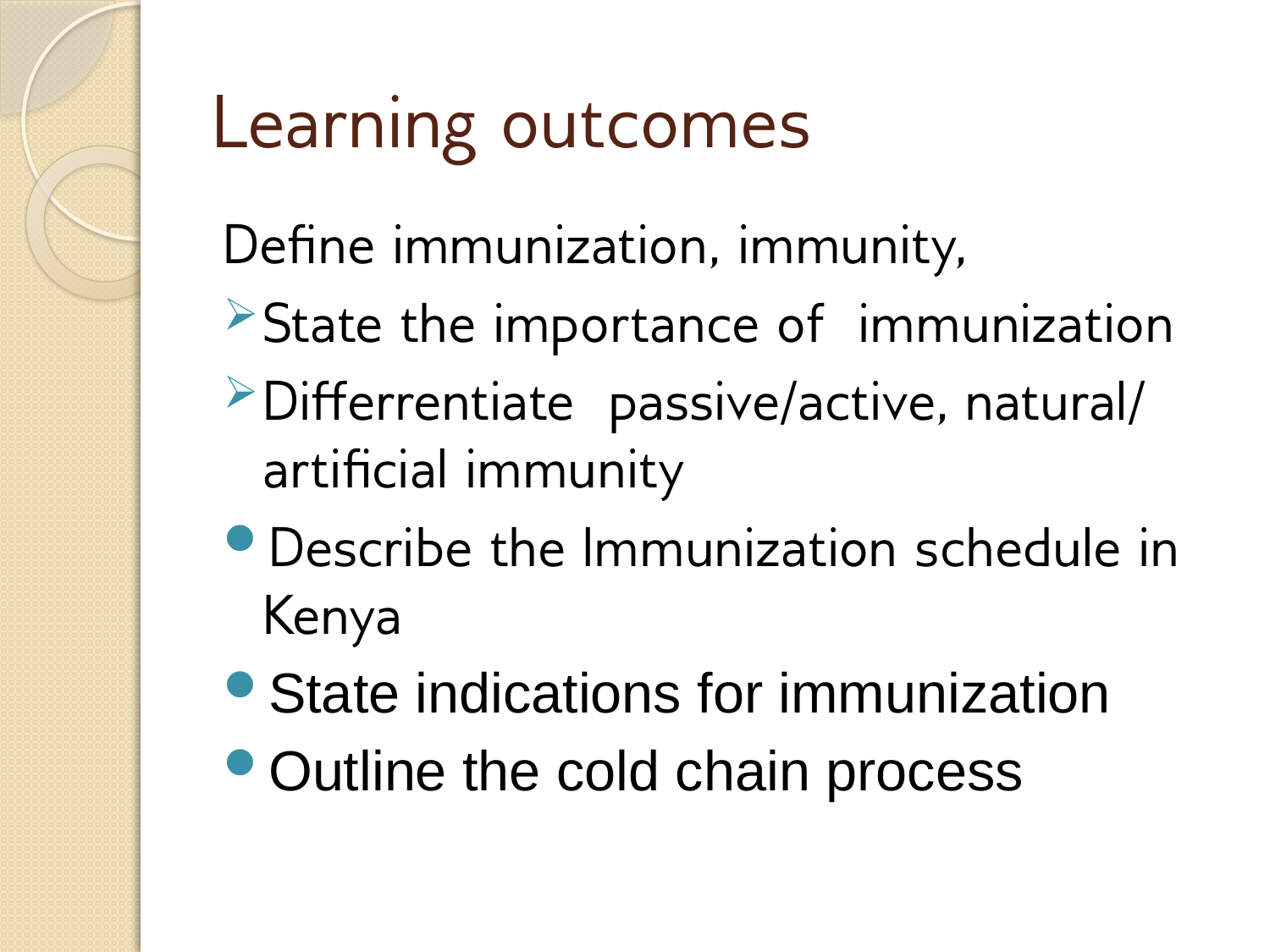

# Learning outcomes
Define immunization, immunity,
State the importance of  immunization
Differrentiate  passive/active, natural/ artificial immunity
Describe the lmmunization schedule in Kenya
State indications for immunization
Outline the cold chain process